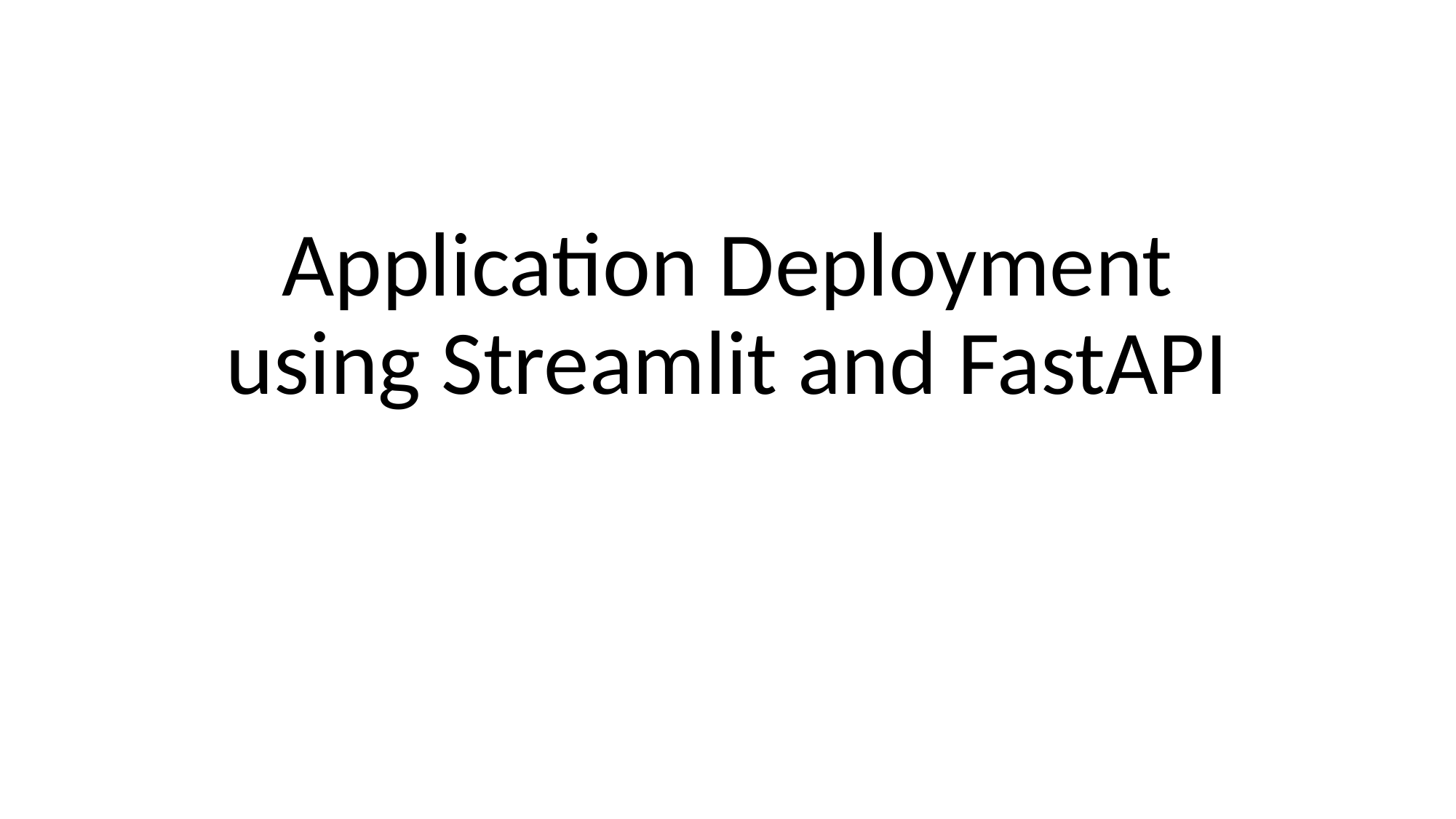

# Application Deployment using Streamlit and FastAPI